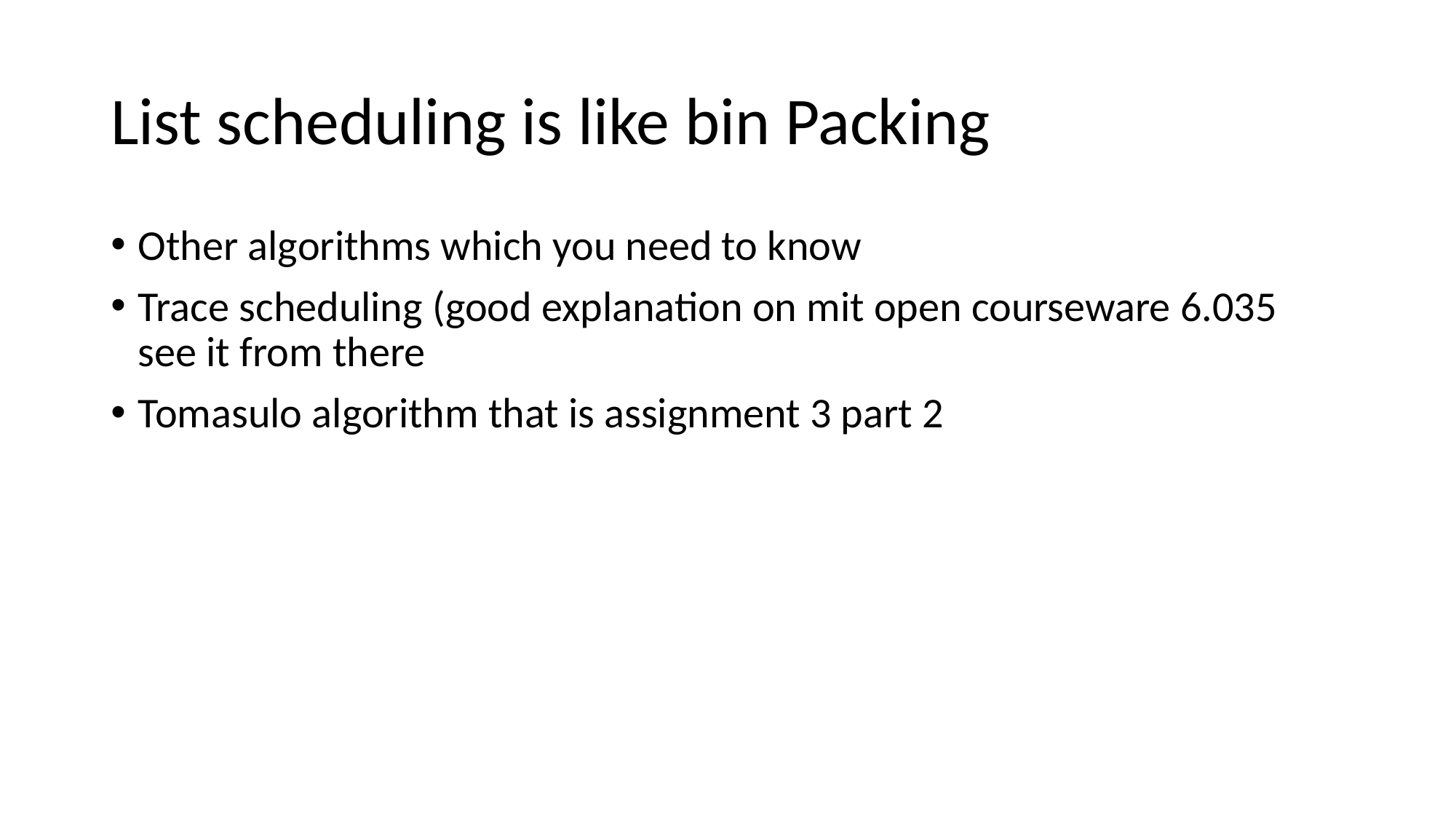

# List scheduling is like bin Packing
Other algorithms which you need to know
Trace scheduling (good explanation on mit open courseware 6.035 see it from there
Tomasulo algorithm that is assignment 3 part 2